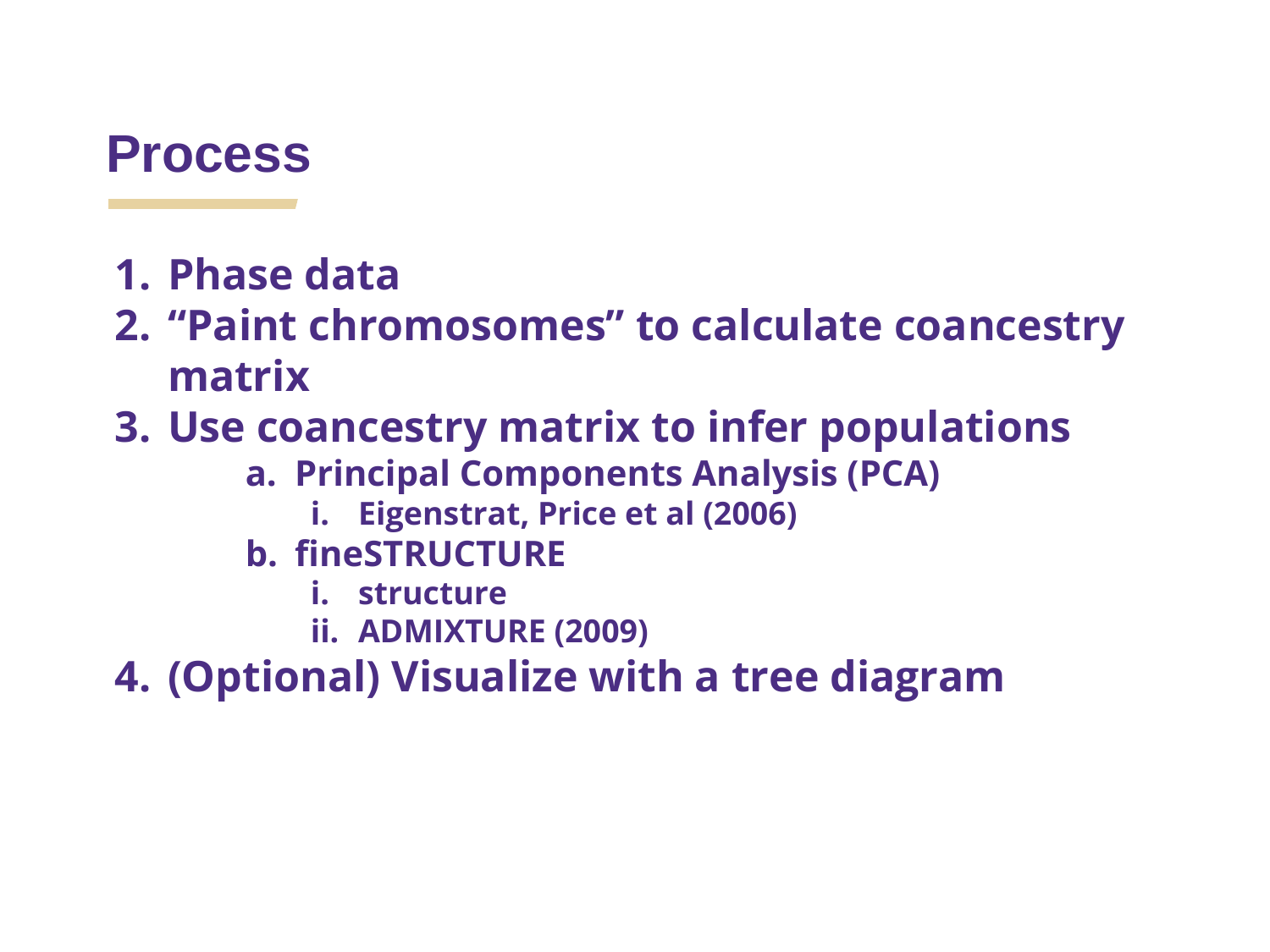

# Process
Phase data
“Paint chromosomes” to calculate coancestry matrix
Use coancestry matrix to infer populations
Principal Components Analysis (PCA)
Eigenstrat, Price et al (2006)
fineSTRUCTURE
structure
ADMIXTURE (2009)
(Optional) Visualize with a tree diagram